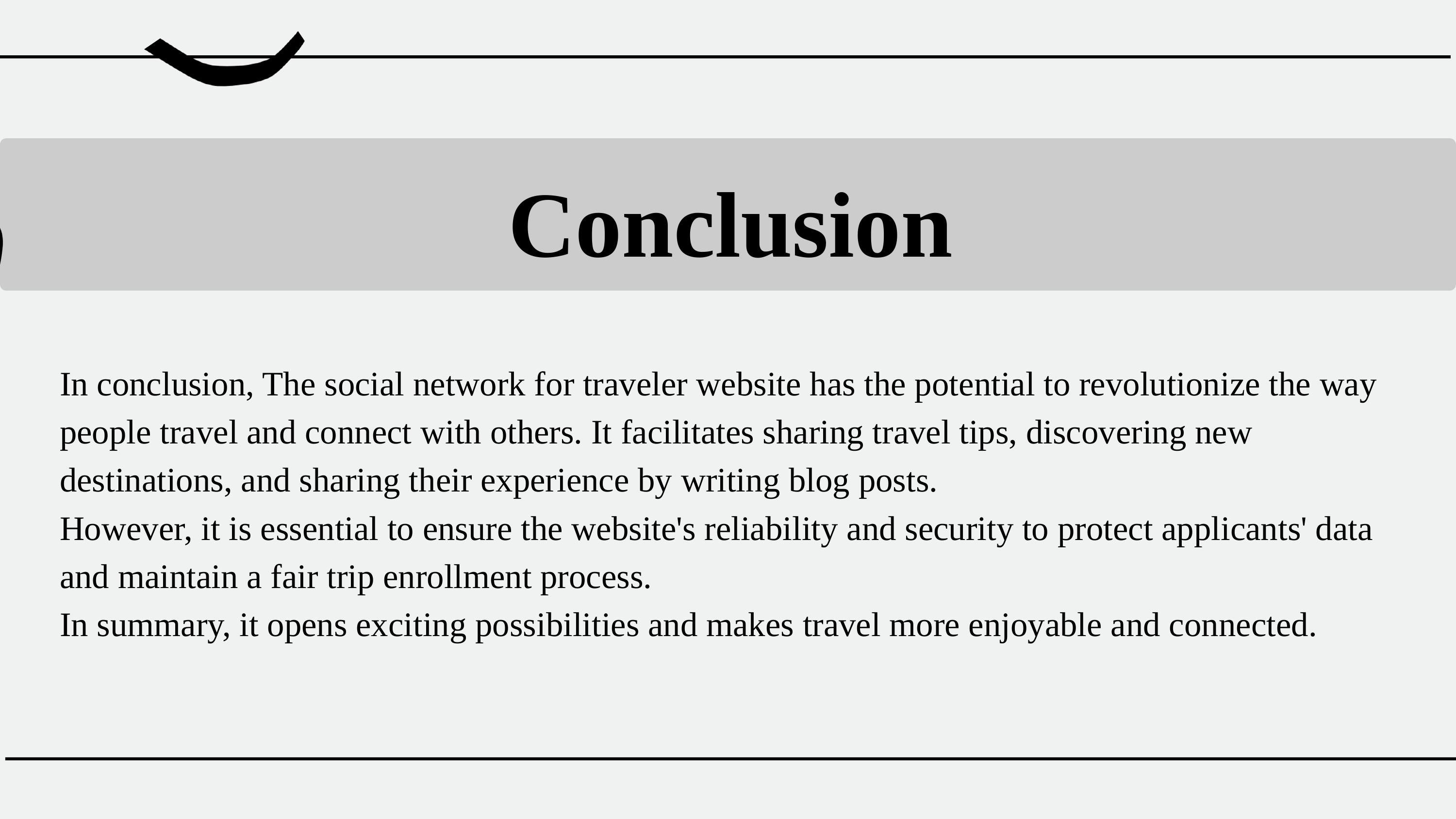

Conclusion
In conclusion, The social network for traveler website has the potential to revolutionize the way people travel and connect with others. It facilitates sharing travel tips, discovering new destinations, and sharing their experience by writing blog posts.
However, it is essential to ensure the website's reliability and security to protect applicants' data and maintain a fair trip enrollment process.
In summary, it opens exciting possibilities and makes travel more enjoyable and connected.